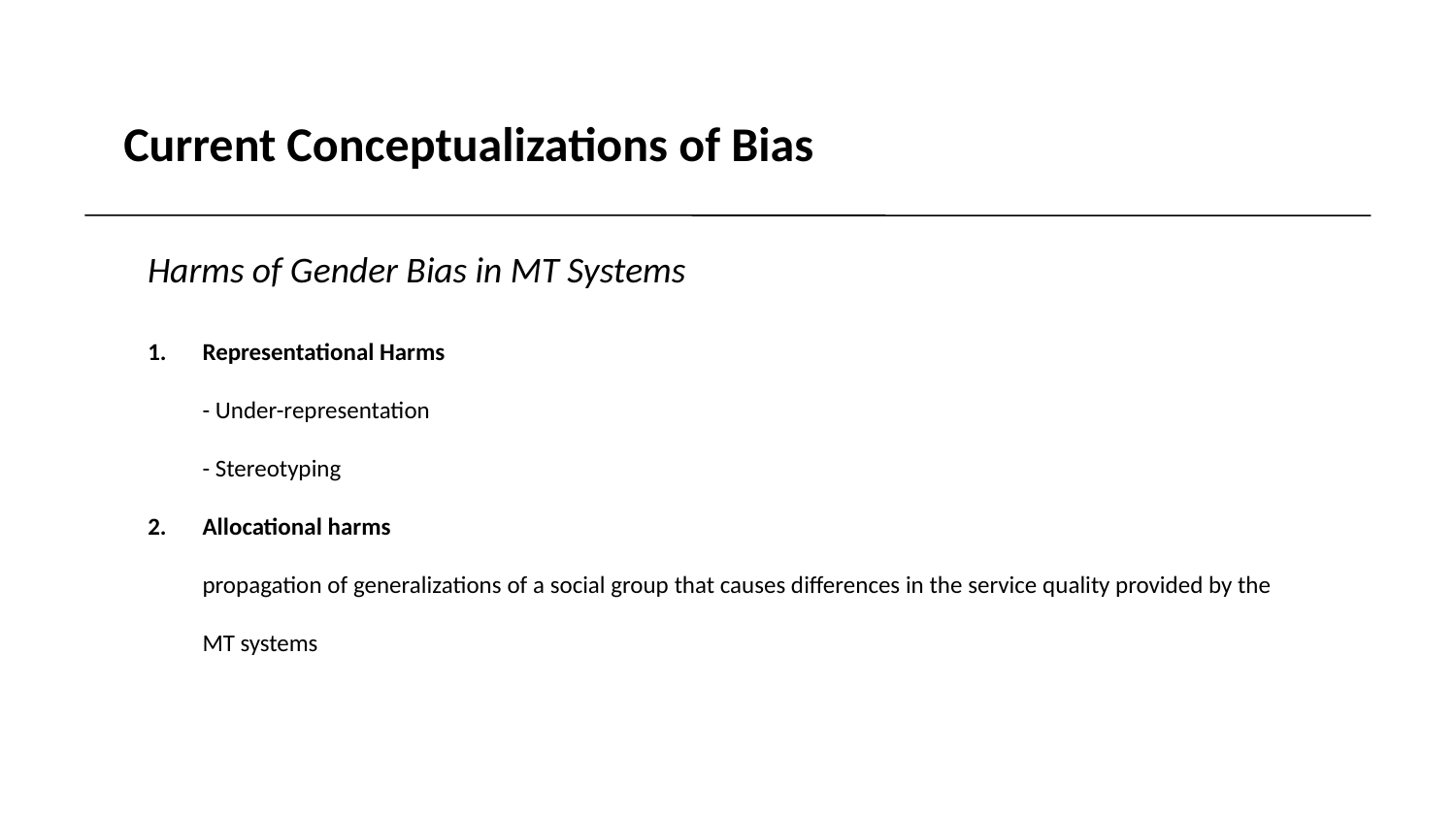

Current Conceptualizations of Bias
Harms of Gender Bias in MT Systems
Representational Harms
 	- Under-representation
	- Stereotyping
Allocational harms
	propagation of generalizations of a social group that causes differences in the service quality provided by the MT systems